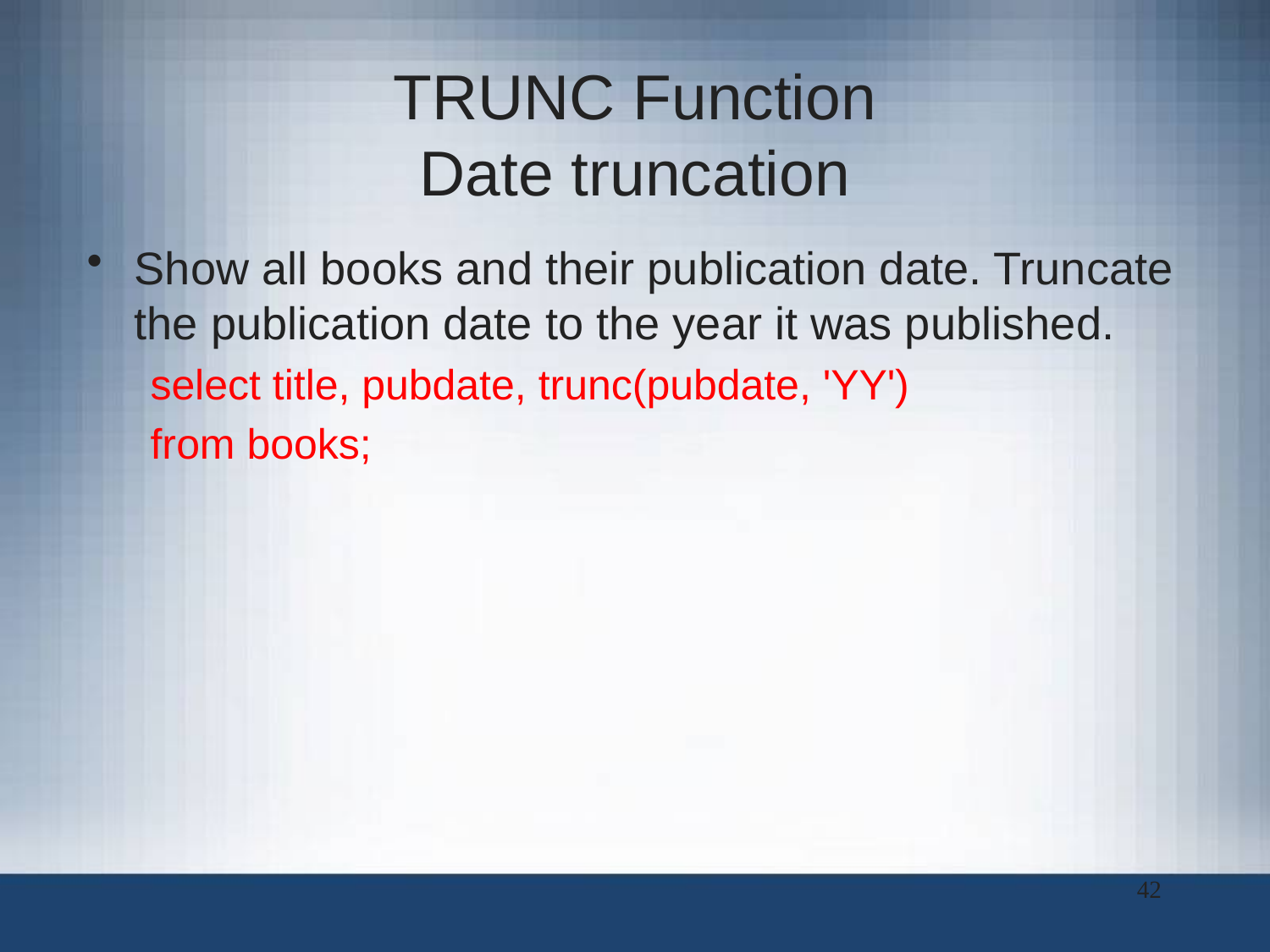

# TRUNC Function Date truncation
Show all books and their publication date. Truncate the publication date to the year it was published.
select title, pubdate, trunc(pubdate, 'YY')
from books;

42